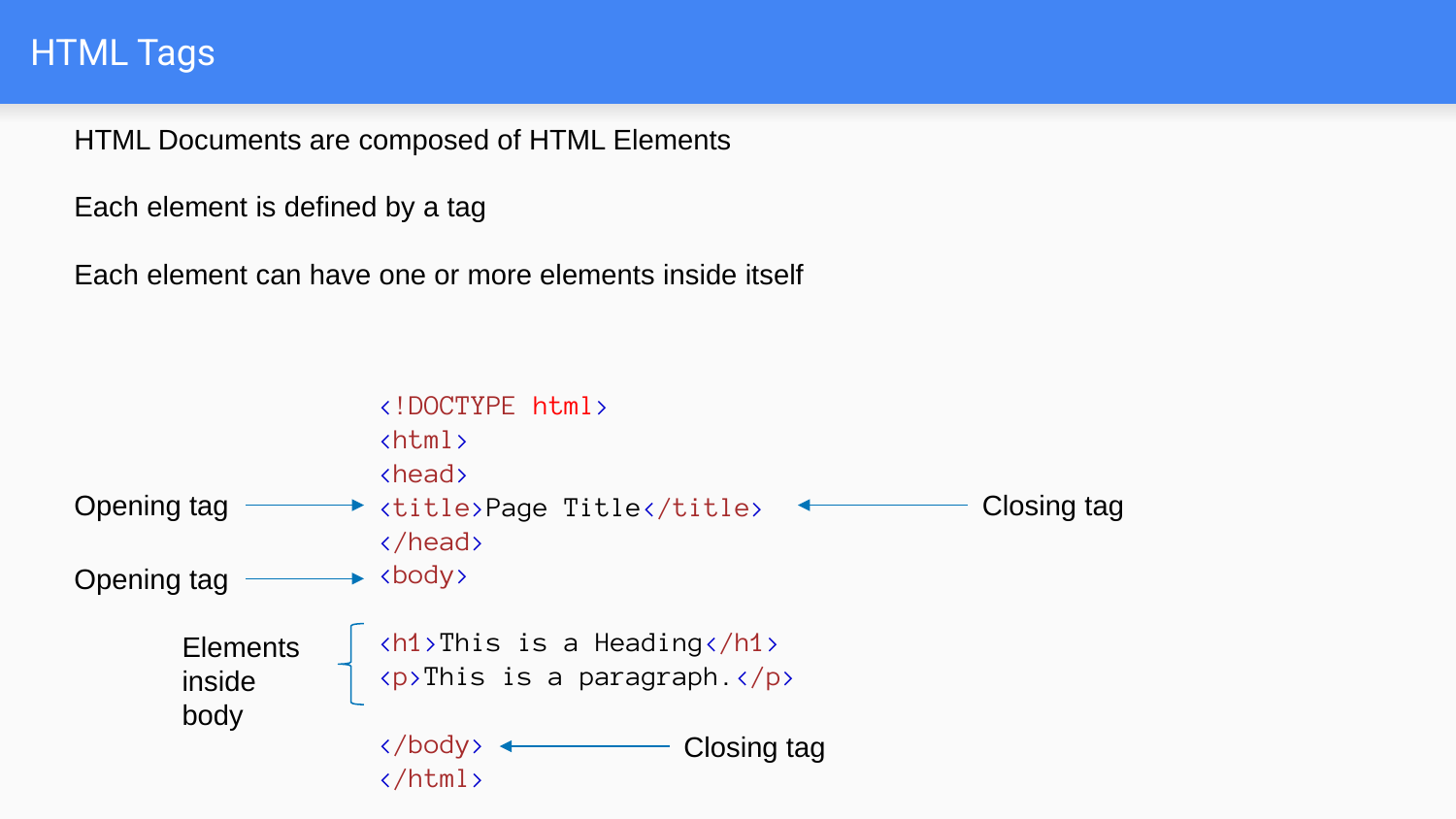

# HTML Tags
HTML Documents are composed of HTML Elements

Each element is defined by a tag

Each element can have one or more elements inside itself
<!DOCTYPE html>
<html>
<head>
<title>Page Title</title>
</head>
<body>
<h1>This is a Heading</h1>
<p>This is a paragraph.</p>
</body>
</html>
Opening tag
Closing tag
Opening tag
Elements inside body

Closing tag